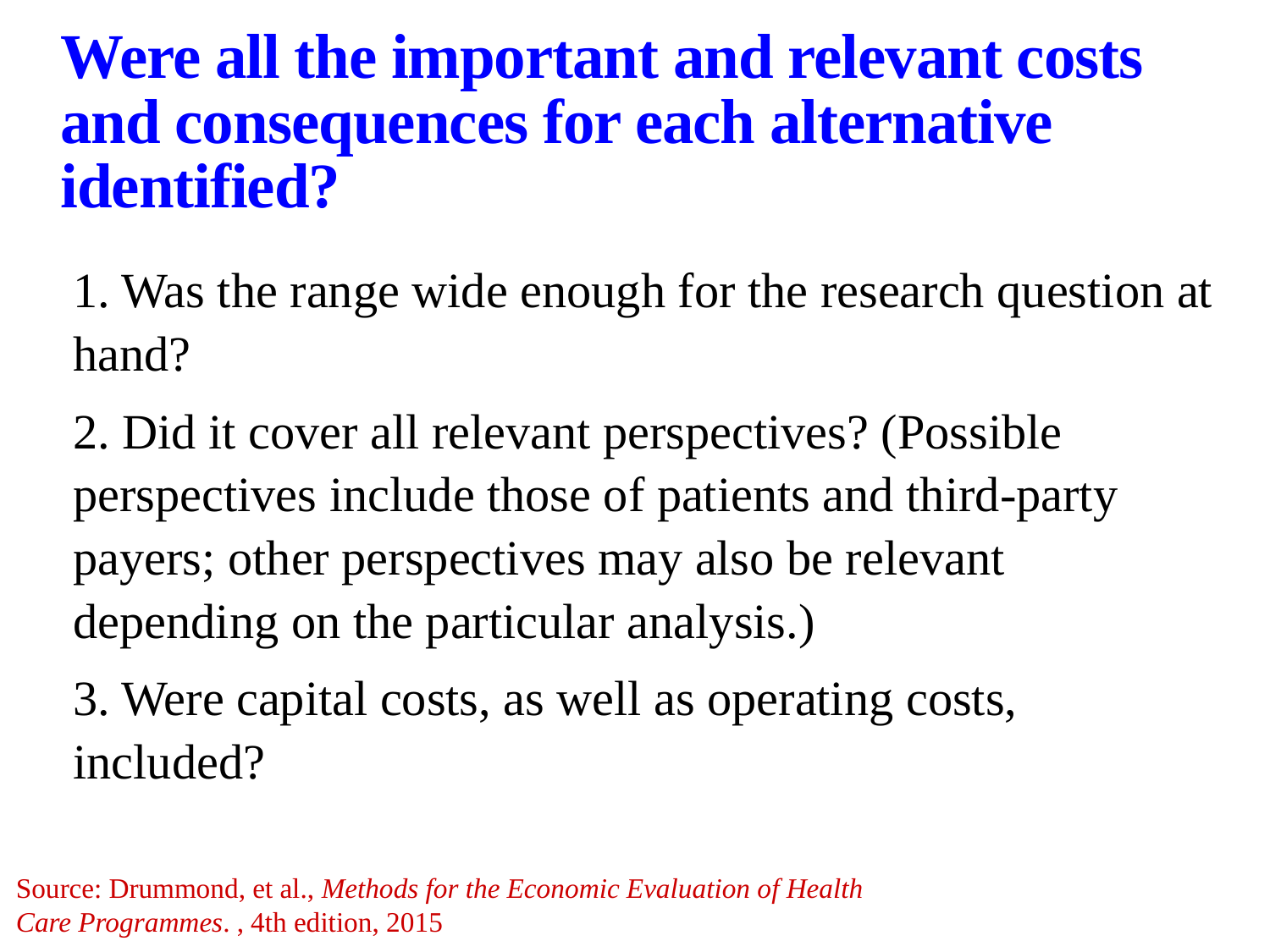

# Were all the important and relevant costs and consequences for each alternative identified?

1. Was the range wide enough for the research question at hand?
2. Did it cover all relevant perspectives? (Possible perspectives include those of patients and third-party payers; other perspectives may also be relevant depending on the particular analysis.)
3. Were capital costs, as well as operating costs, included?
Source: Drummond, et al., Methods for the Economic Evaluation of Health Care Programmes. , 4th edition, 2015